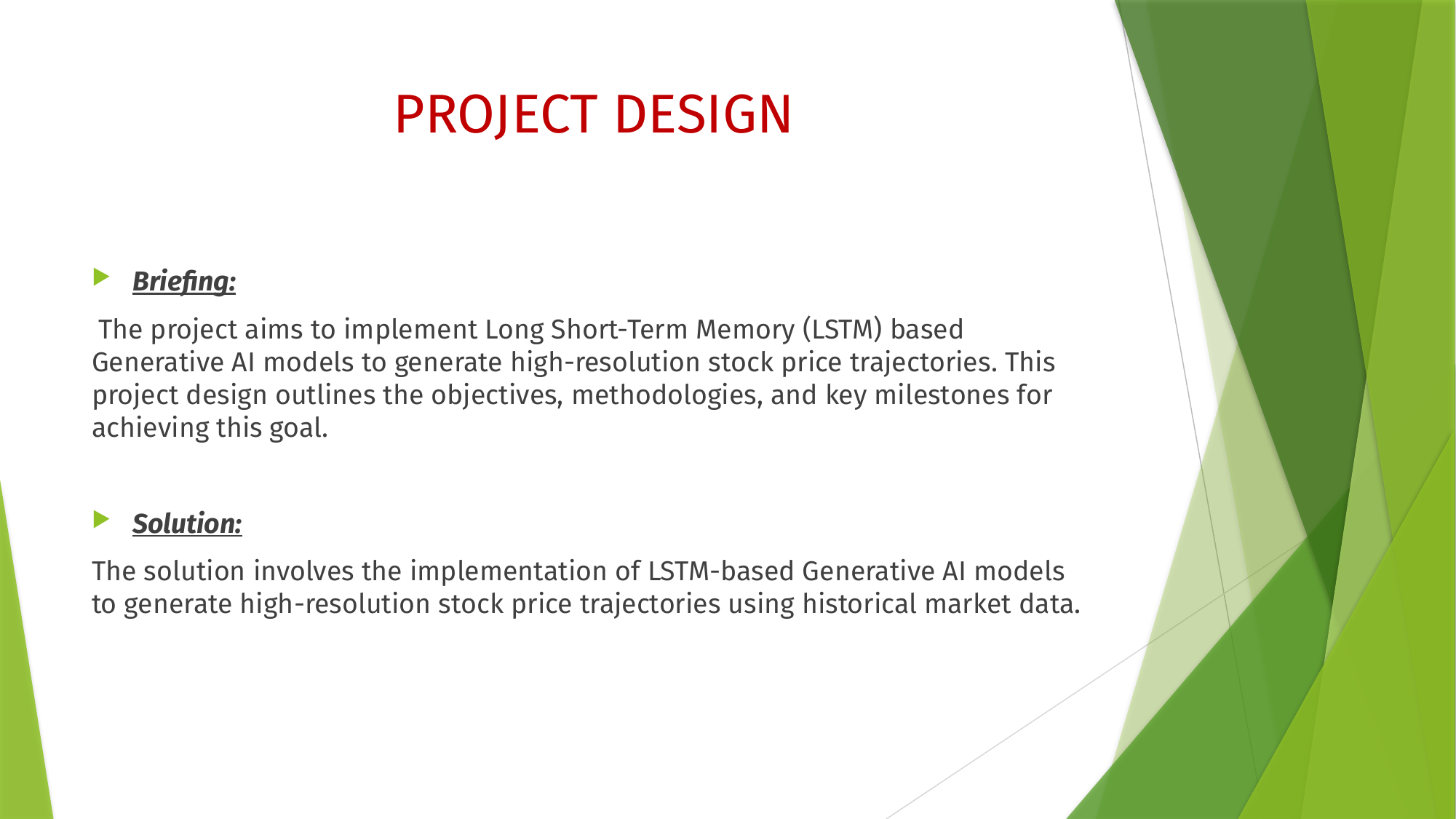

# PROJECT DESIGN
Briefing:
 The project aims to implement Long Short-Term Memory (LSTM) based Generative AI models to generate high-resolution stock price trajectories. This project design outlines the objectives, methodologies, and key milestones for achieving this goal.

Solution:
The solution involves the implementation of LSTM-based Generative AI models to generate high-resolution stock price trajectories using historical market data.